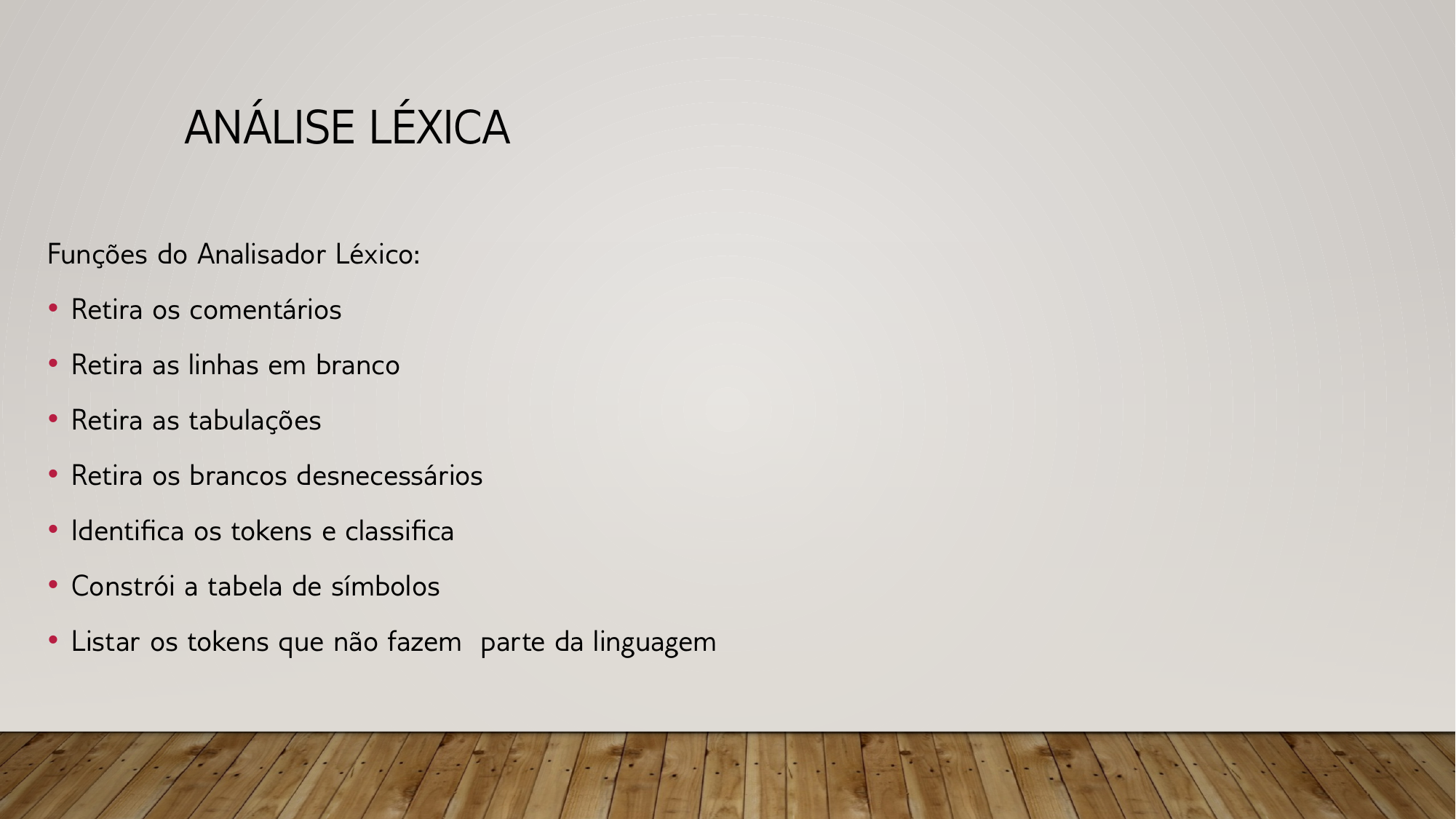

# Análise léxica
Funções do Analisador Léxico:
Retira os comentários
Retira as linhas em branco
Retira as tabulações
Retira os brancos desnecessários
Identifica os tokens e classifica
Constrói a tabela de símbolos
Listar os tokens que não fazem  parte da linguagem